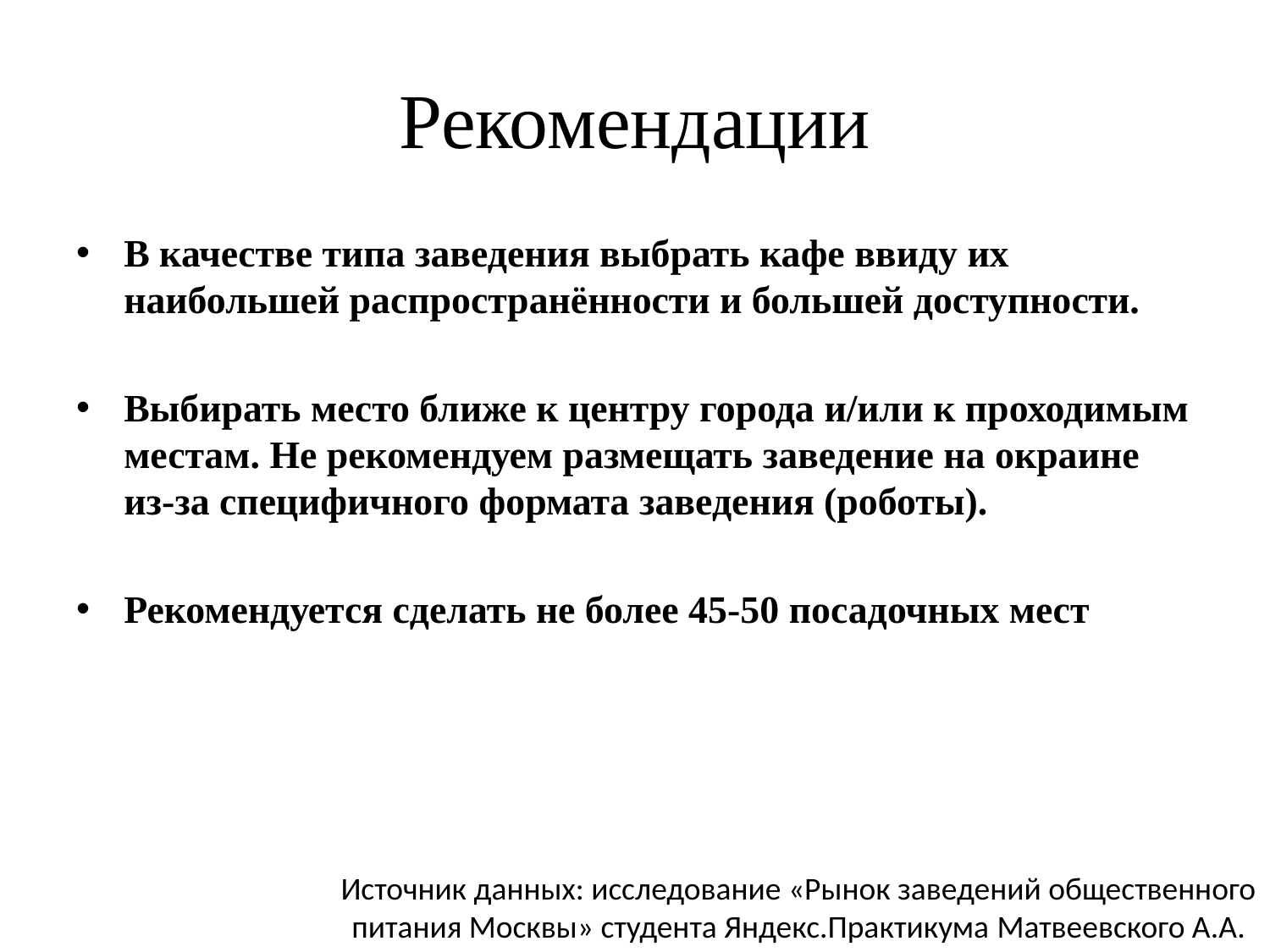

# Рекомендации
В качестве типа заведения выбрать кафе ввиду их наибольшей распространённости и большей доступности.

Выбирать место ближе к центру города и/или к проходимым местам. Не рекомендуем размещать заведение на окраине из-за специфичного формата заведения (роботы).

Рекомендуется сделать не более 45-50 посадочных мест
Источник данных: исследование «Рынок заведений общественного питания Москвы» студента Яндекс.Практикума Матвеевского А.А.